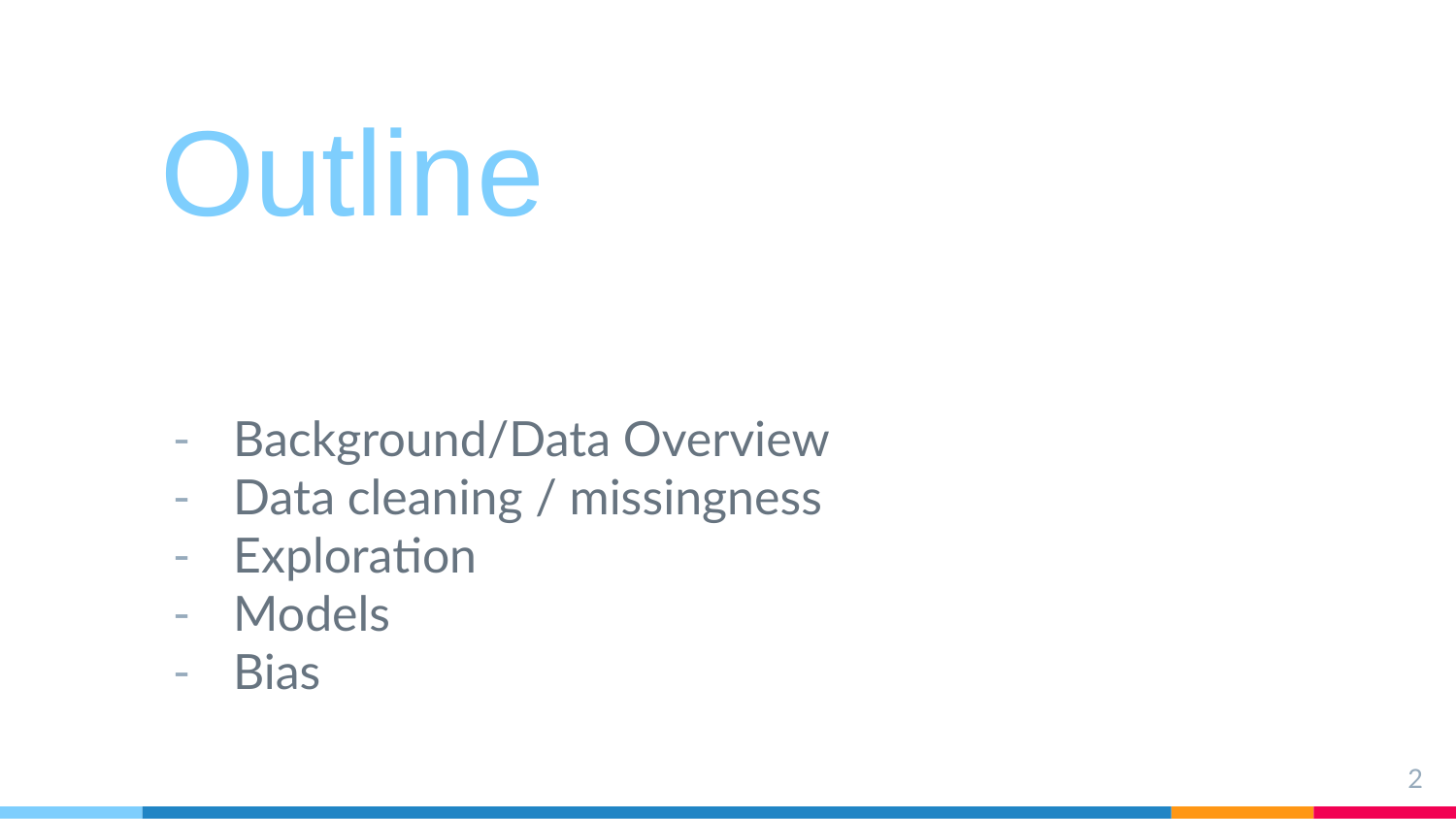

Outline
Background/Data Overview
Data cleaning / missingness
Exploration
Models
Bias
2